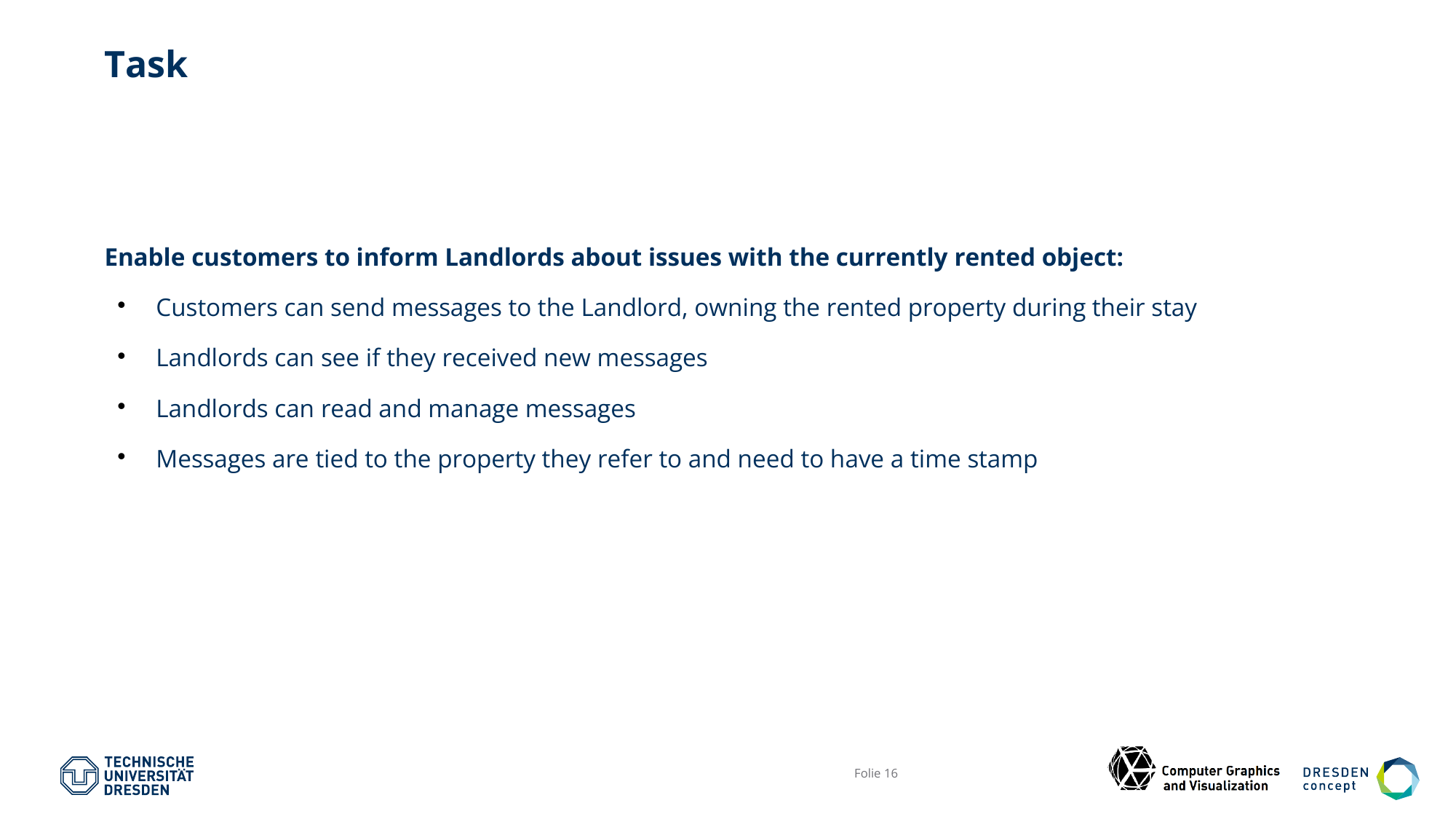

# Task
Enable customers to inform Landlords about issues with the currently rented object:
Customers can send messages to the Landlord, owning the rented property during their stay
Landlords can see if they received new messages
Landlords can read and manage messages
Messages are tied to the property they refer to and need to have a time stamp